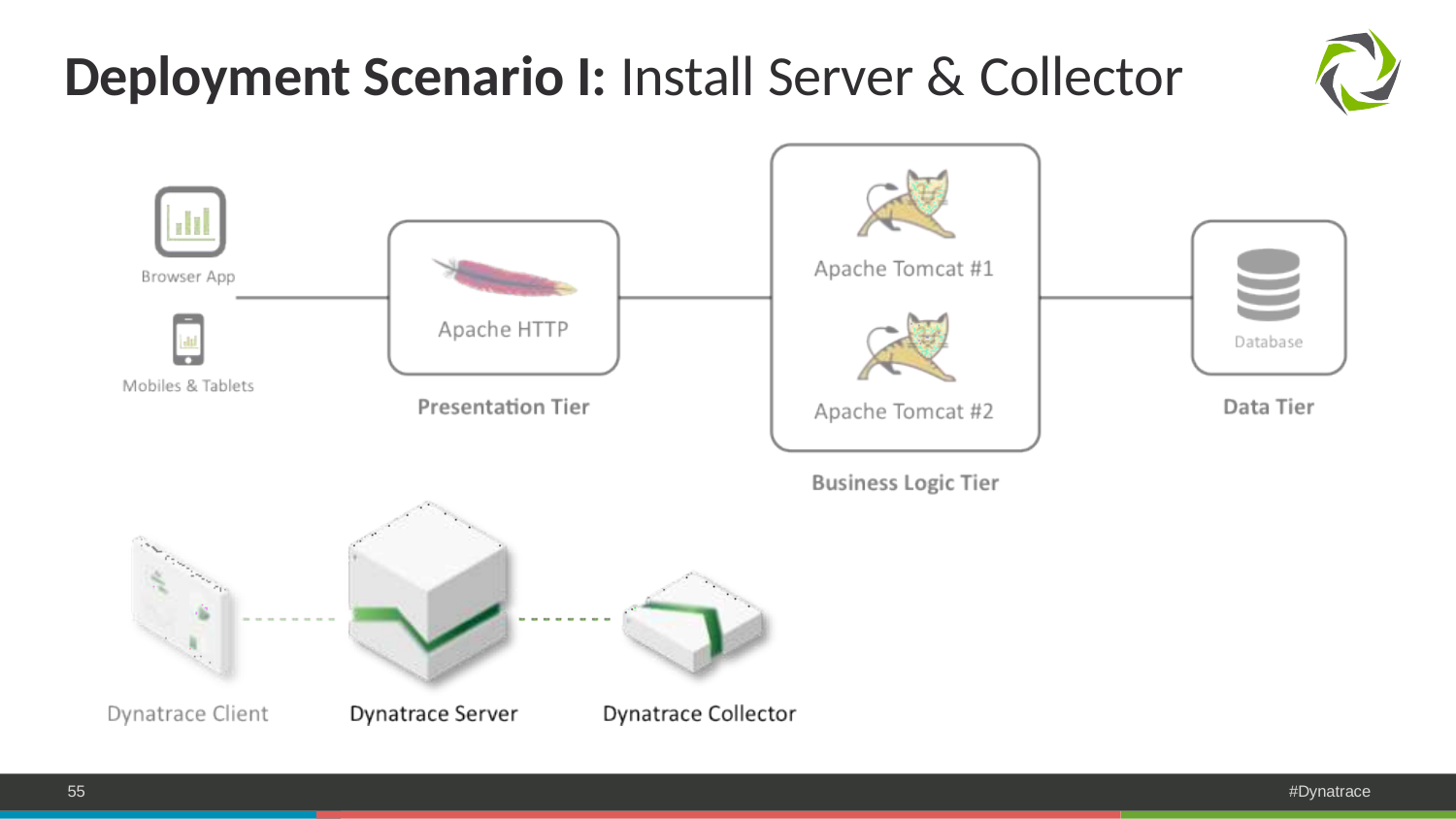

# Deployment Scenario I: Install Server & Collector

55
#Dynatrace